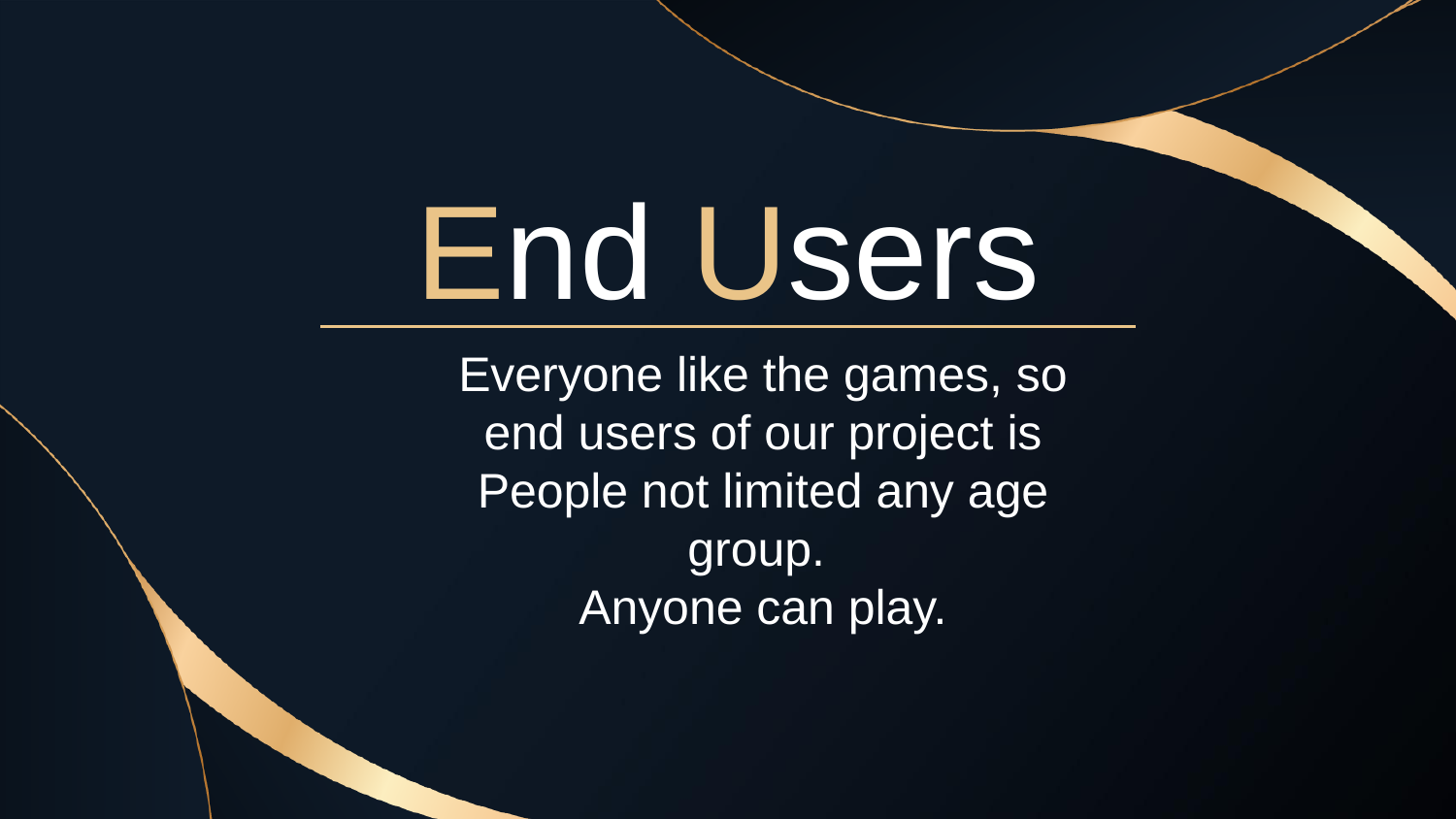

End Users
# Everyone like the games, so end users of our project is People not limited any age group. Anyone can play.